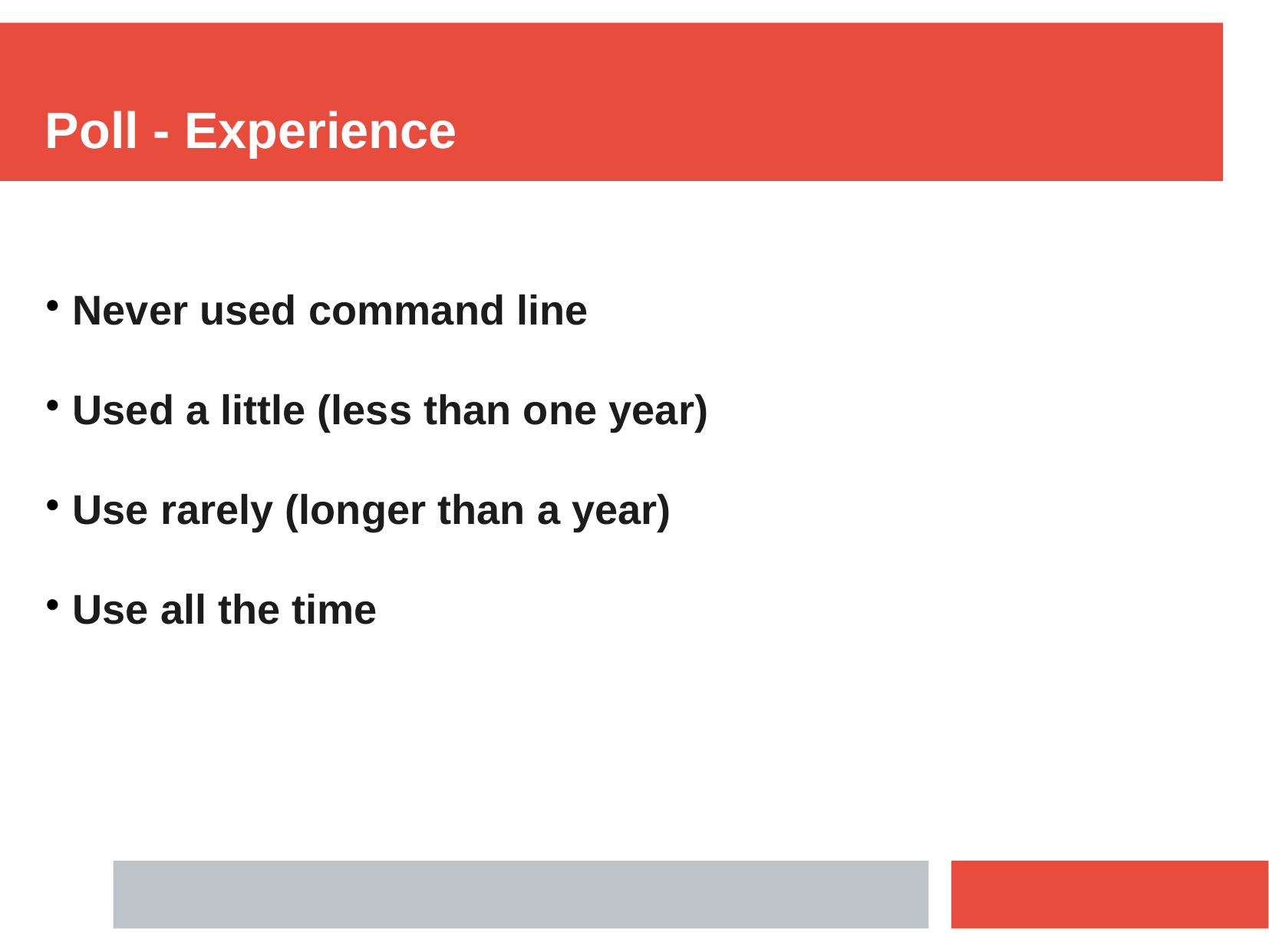

Poll - Experience

Never used command line

Used a little (less than one year)

Use rarely (longer than a year)

Use all the time